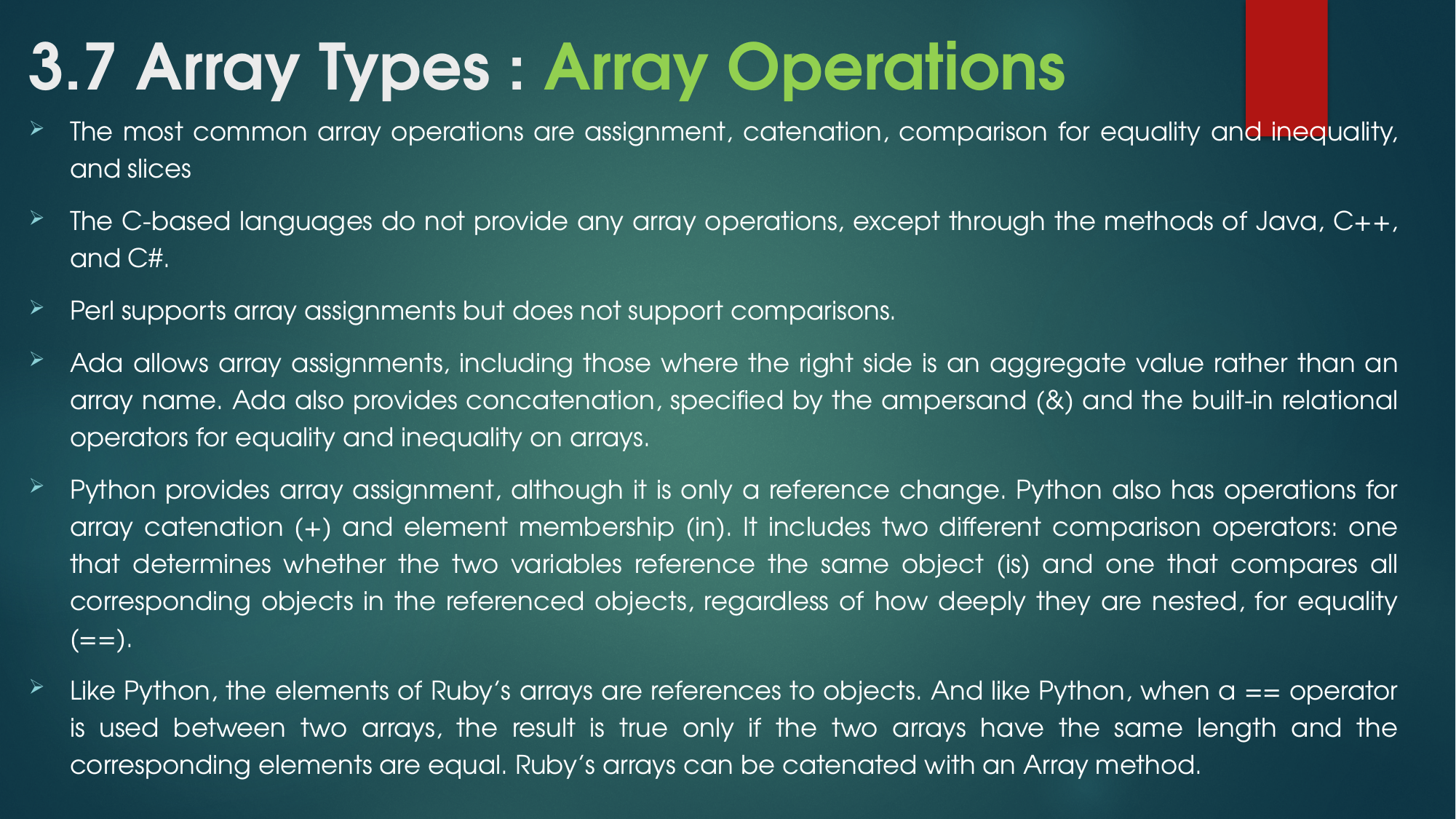

# 3.7 Array Types : Array Operations
The most common array operations are assignment, catenation, comparison for equality and inequality, and slices
The C-based languages do not provide any array operations, except through the methods of Java, C++, and C#.
Perl supports array assignments but does not support comparisons.
Ada allows array assignments, including those where the right side is an aggregate value rather than an array name. Ada also provides concatenation, specified by the ampersand (&) and the built-in relational operators for equality and inequality on arrays.
Python provides array assignment, although it is only a reference change. Python also has operations for array catenation (+) and element membership (in). It includes two different comparison operators: one that determines whether the two variables reference the same object (is) and one that compares all corresponding objects in the referenced objects, regardless of how deeply they are nested, for equality (==).
Like Python, the elements of Ruby’s arrays are references to objects. And like Python, when a == operator is used between two arrays, the result is true only if the two arrays have the same length and the corresponding elements are equal. Ruby’s arrays can be catenated with an Array method.